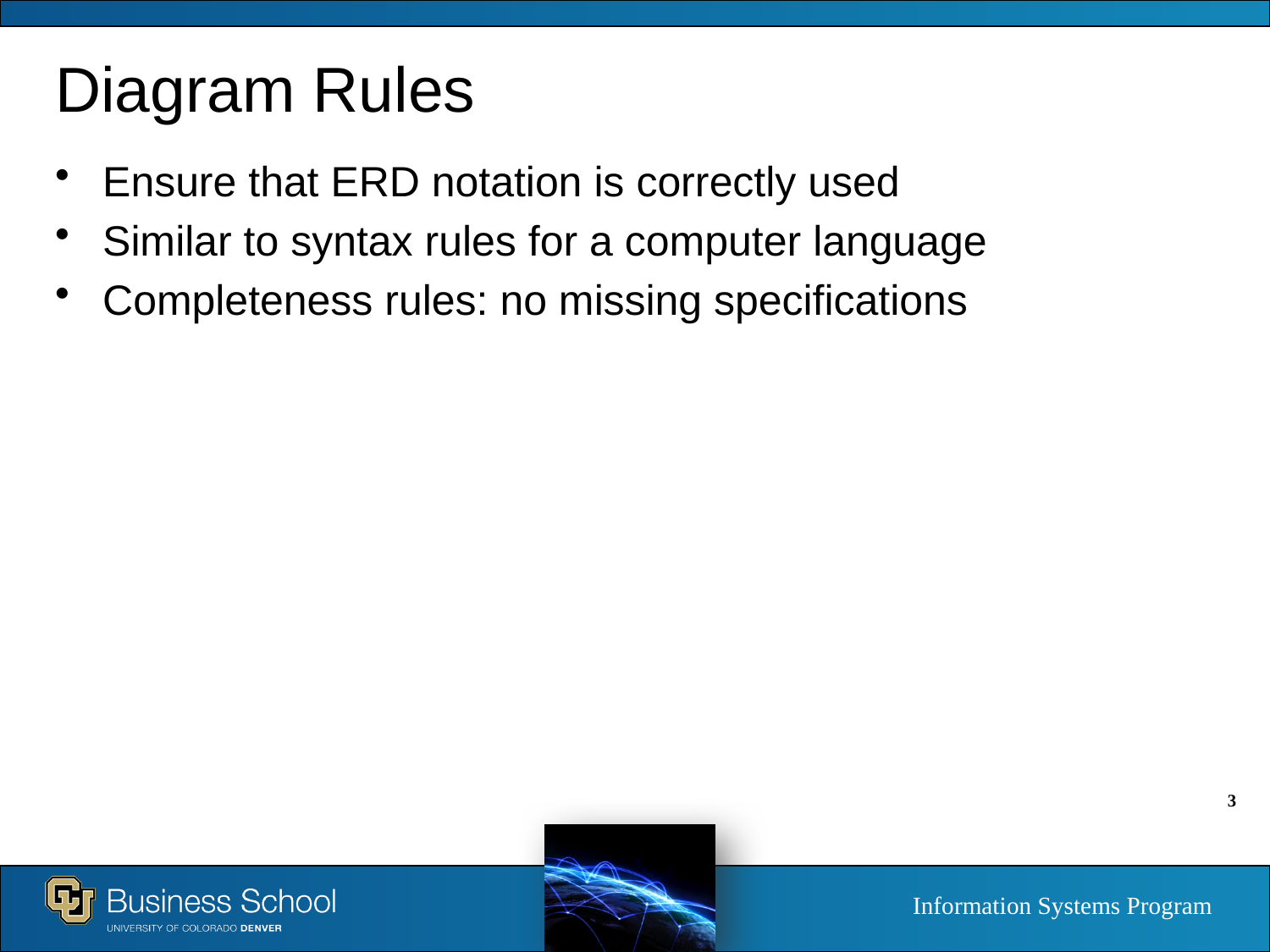

# Diagram Rules
Ensure that ERD notation is correctly used
Similar to syntax rules for a computer language
Completeness rules: no missing specifications